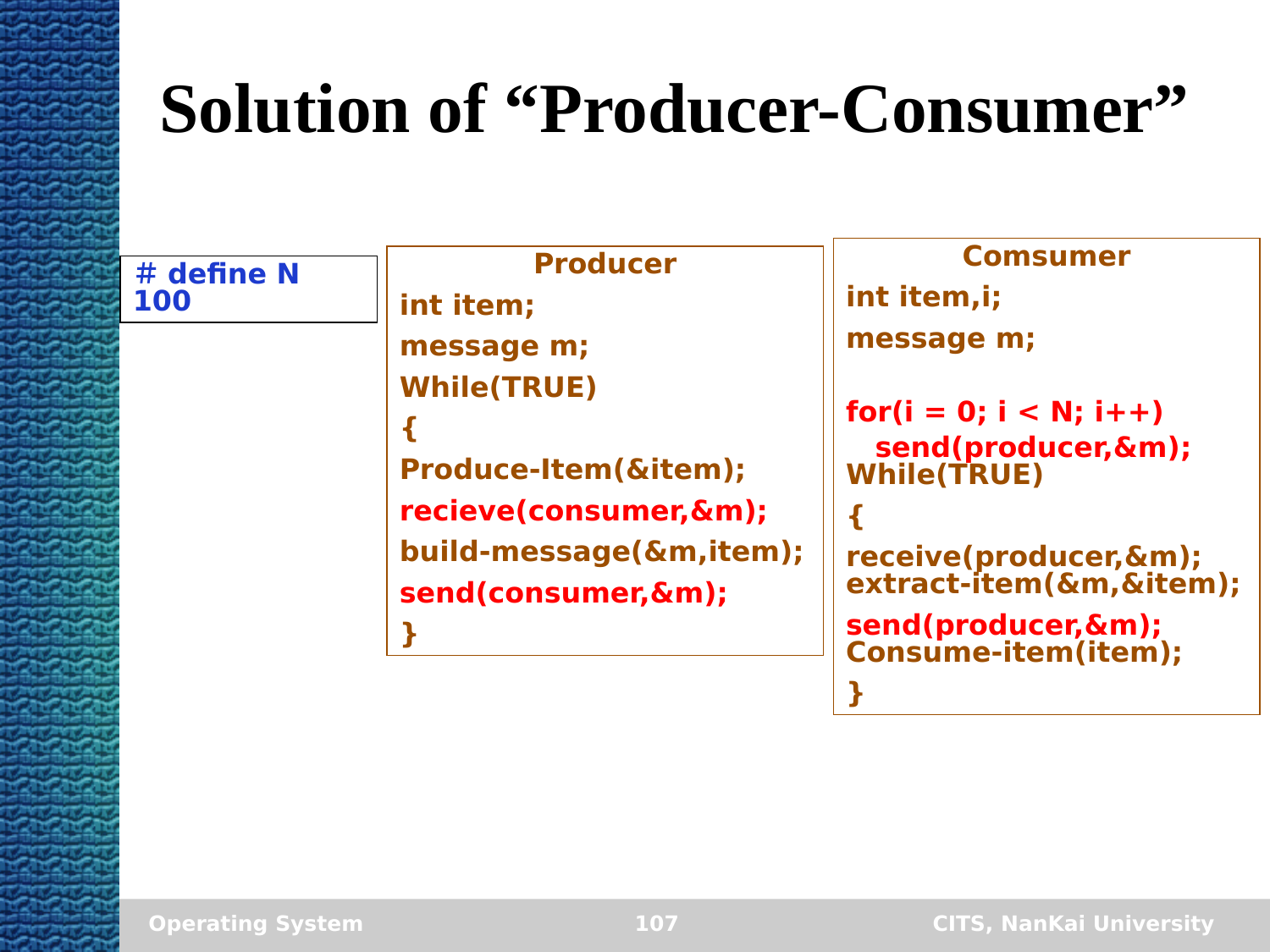

# Solution of “Producer-Consumer”
Comsumer
int item,i;
message m;

for(i = 0; i < N; i++)
   send(producer,&m); While(TRUE)
{
receive(producer,&m); extract-item(&m,&item);
send(producer,&m); Consume-item(item);
}
Producer
int item;
message m;
While(TRUE)
{
Produce-Item(&item);
recieve(consumer,&m);
build-message(&m,item);
send(consumer,&m);
}
＃define N 100
Operating System
107
CITS, NanKai University